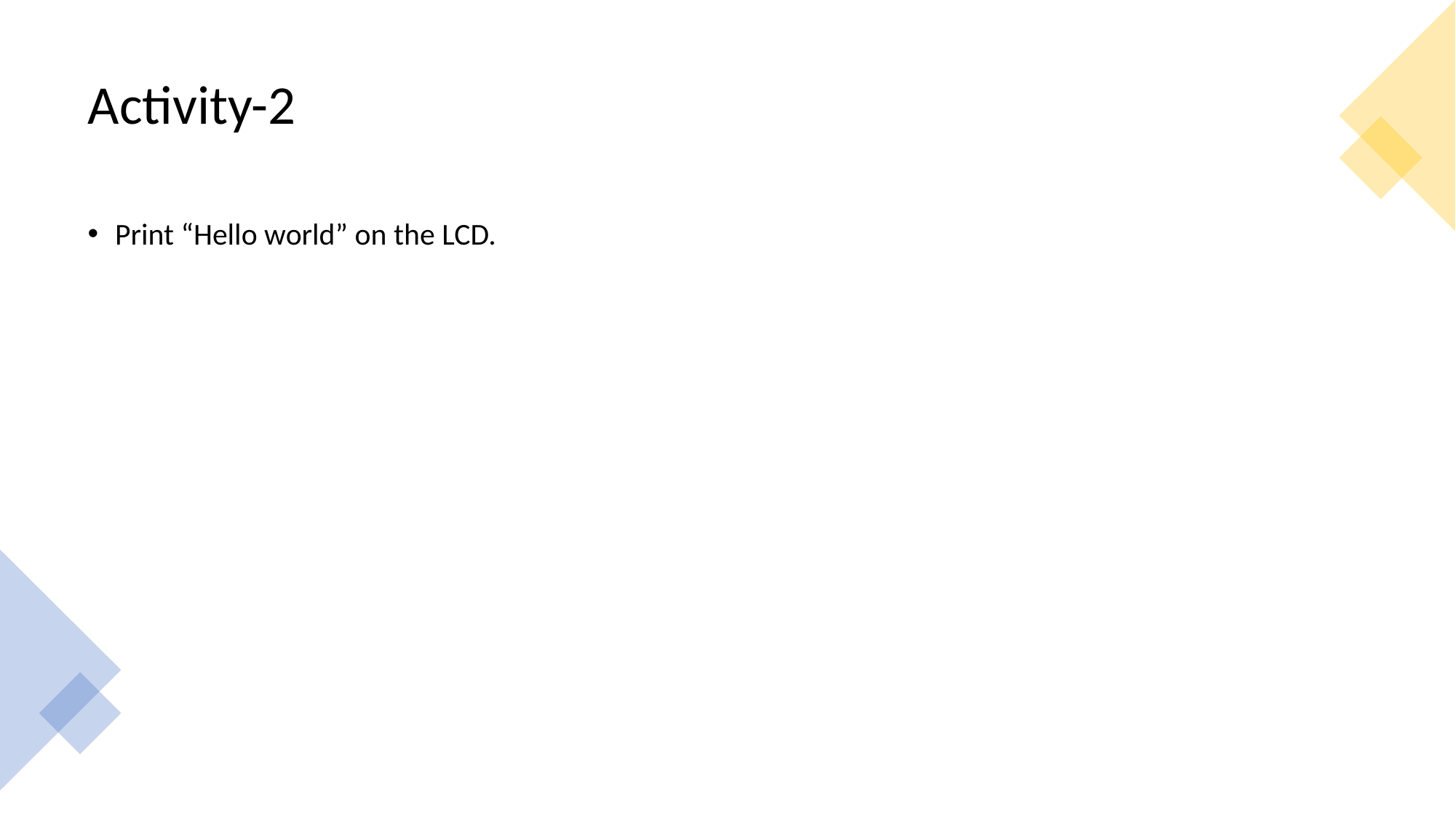

# Activity-2
Print “Hello world” on the LCD.